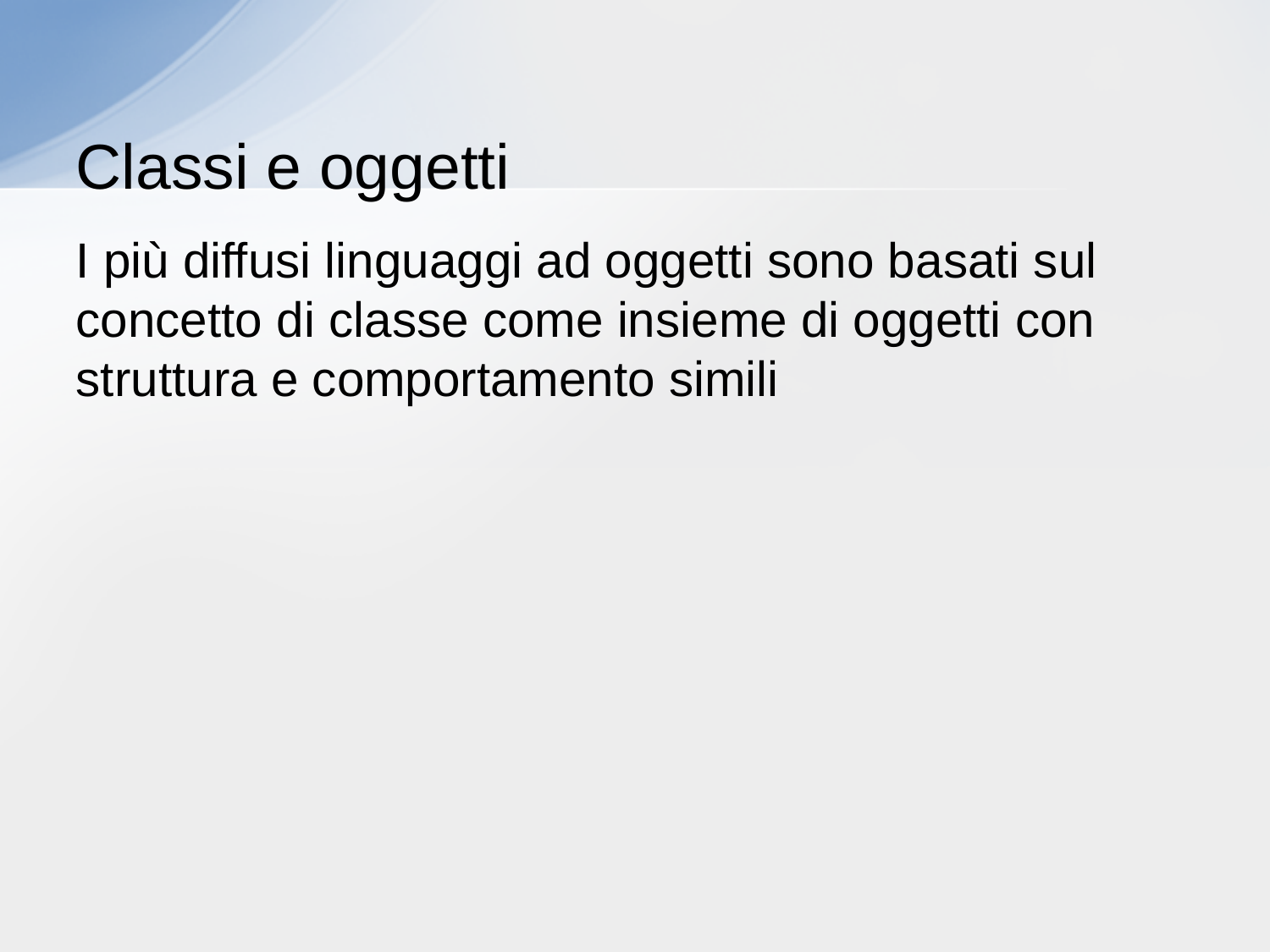

# Classi e oggetti
I più diffusi linguaggi ad oggetti sono basati sul concetto di classe come insieme di oggetti con struttura e comportamento simili